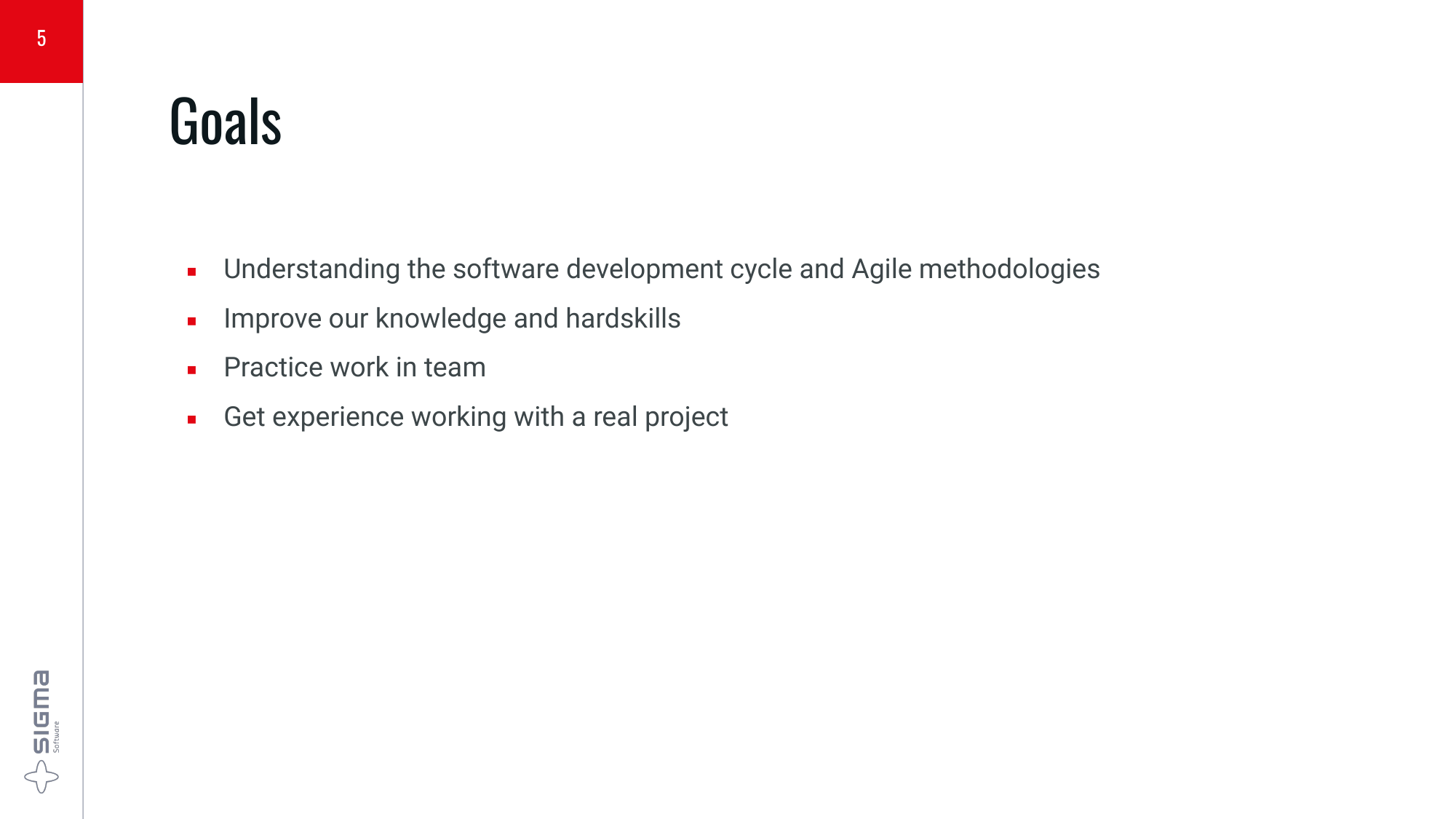

5
# Goals
Understanding the software development cycle and Agile methodologies
Improve our knowledge and hardskills
Practice work in team
Get experience working with a real project